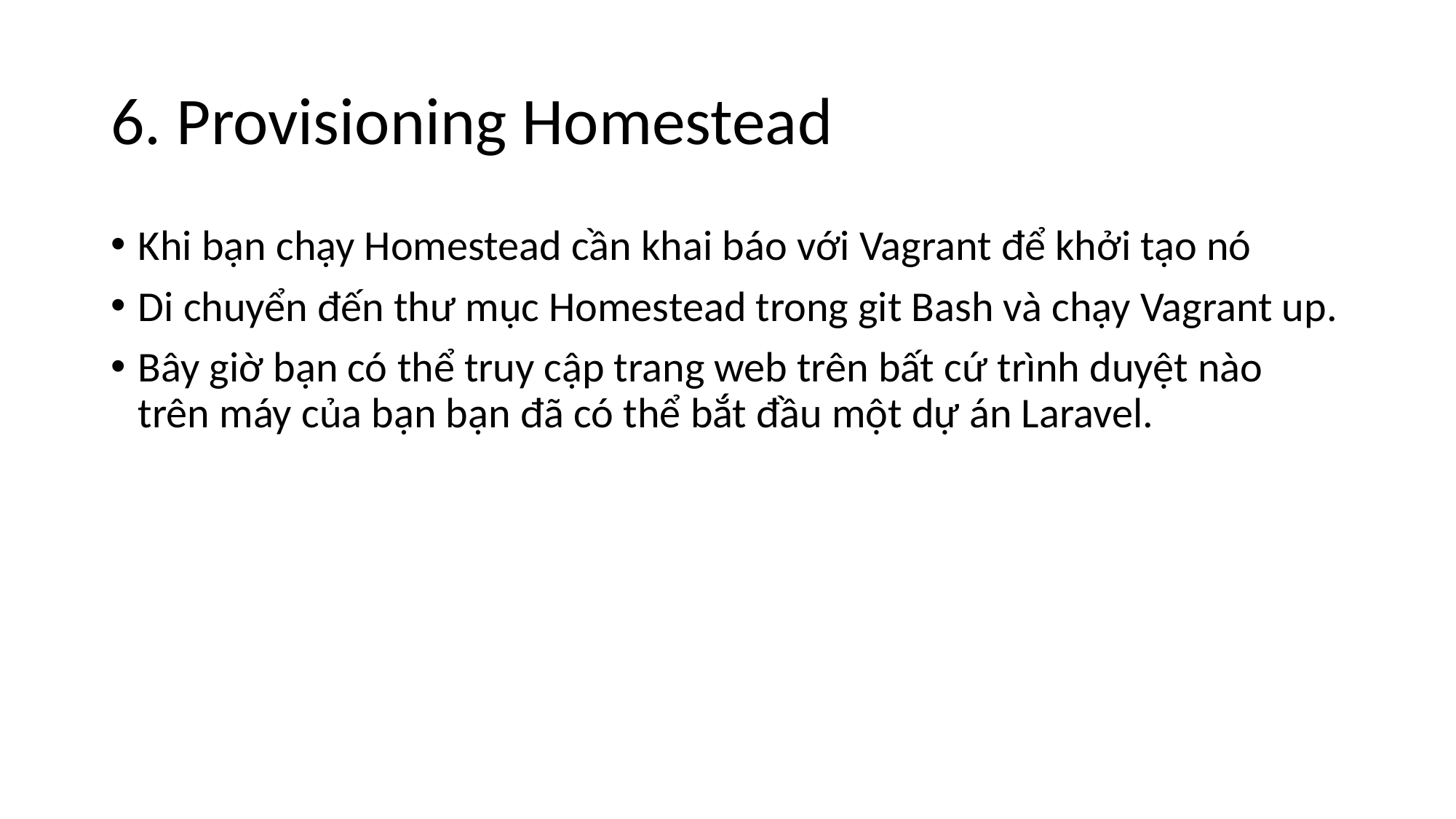

# 6. Provisioning Homestead
Khi bạn chạy Homestead cần khai báo với Vagrant để khởi tạo nó
Di chuyển đến thư mục Homestead trong git Bash và chạy Vagrant up.
Bây giờ bạn có thể truy cập trang web trên bất cứ trình duyệt nào trên máy của bạn bạn đã có thể bắt đầu một dự án Laravel.